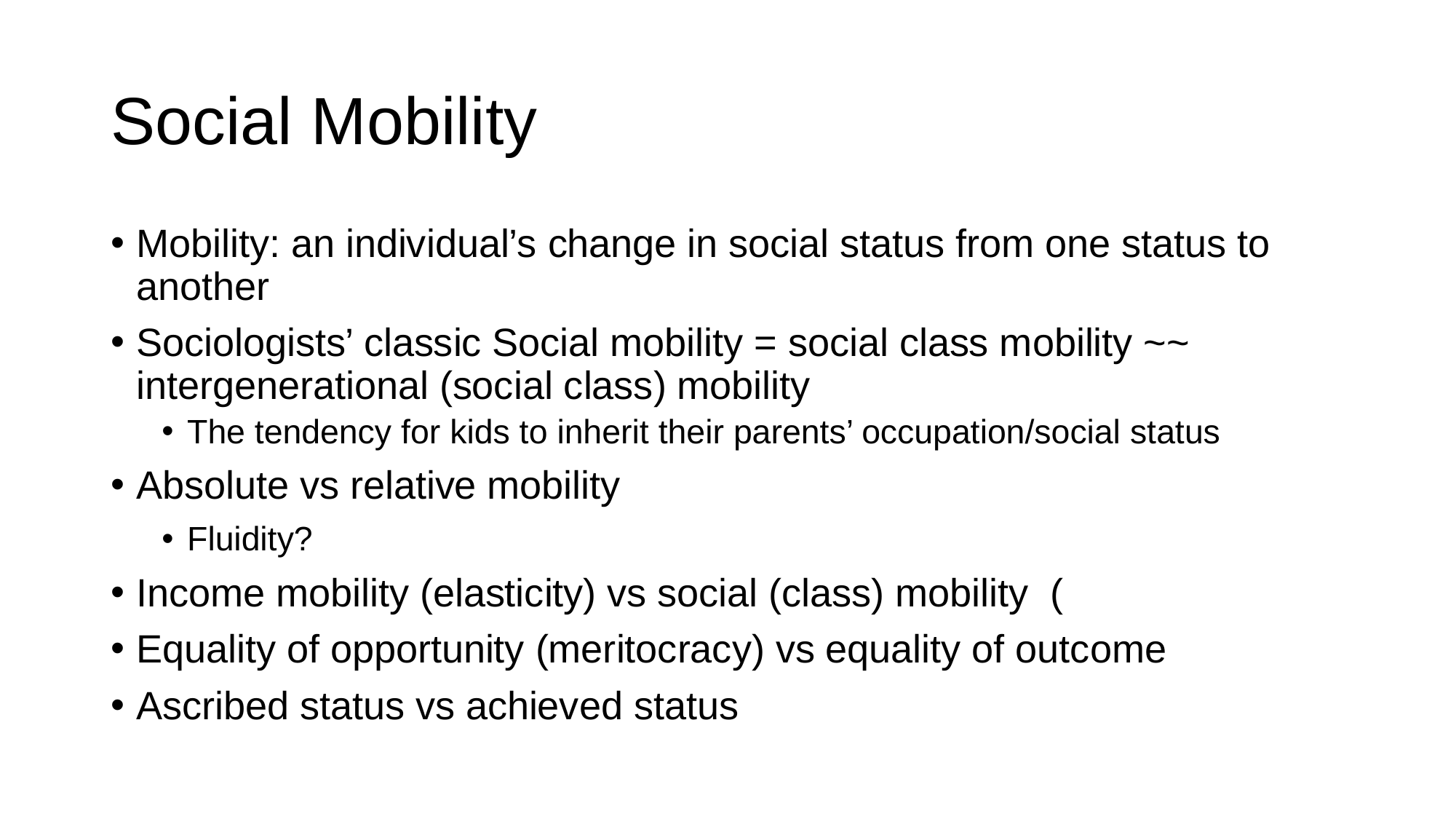

# Social Mobility
Mobility: an individual’s change in social status from one status to another
Sociologists’ classic Social mobility = social class mobility ~~ intergenerational (social class) mobility
The tendency for kids to inherit their parents’ occupation/social status
Absolute vs relative mobility
Fluidity?
Income mobility (elasticity) vs social (class) mobility  (
Equality of opportunity (meritocracy) vs equality of outcome
Ascribed status vs achieved status